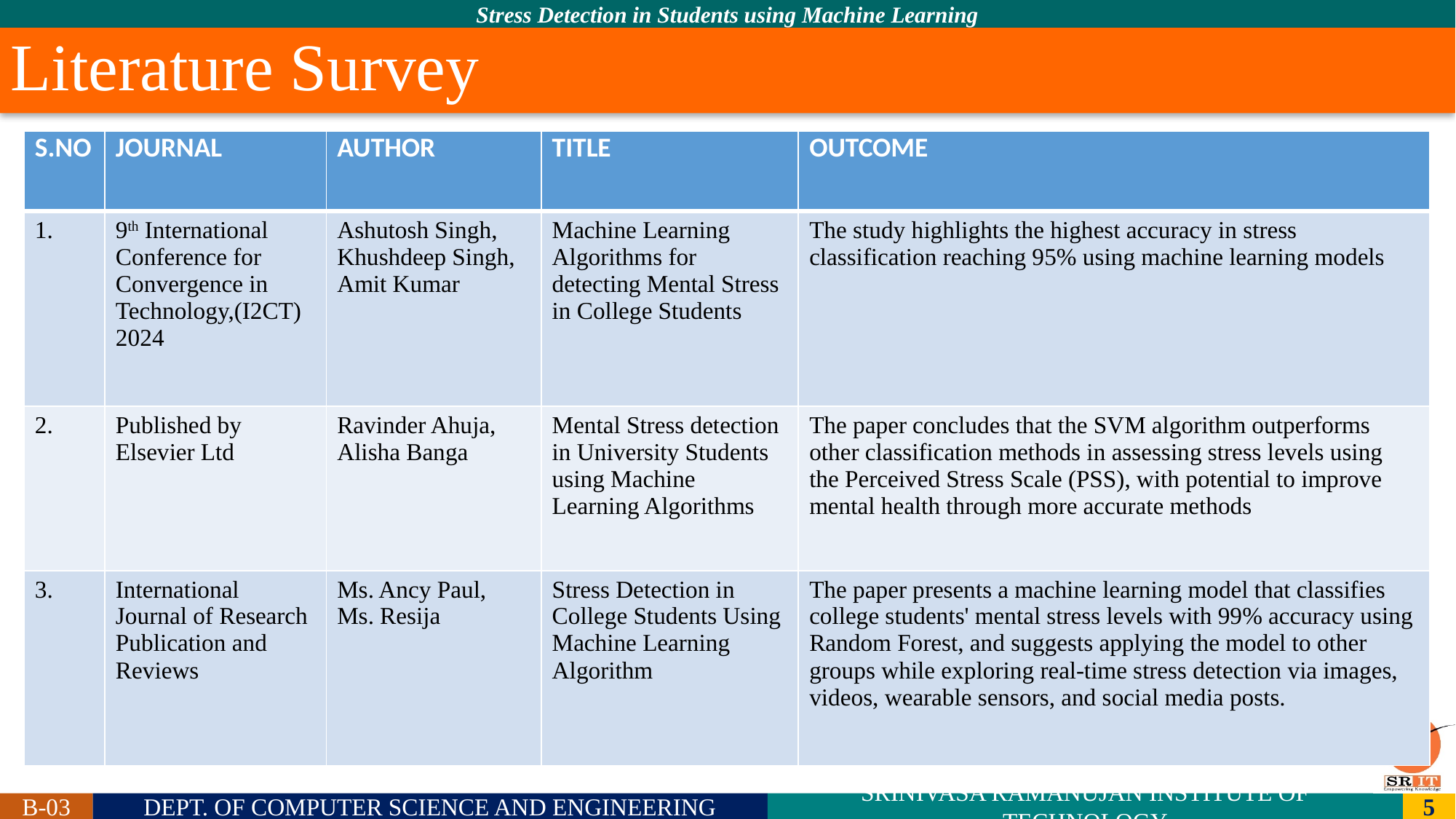

# Literature Survey
| S.NO | JOURNAL | AUTHOR | TITLE | OUTCOME |
| --- | --- | --- | --- | --- |
| 1. | 9th International Conference for Convergence in Technology,(I2CT) 2024 | Ashutosh Singh, Khushdeep Singh, Amit Kumar | Machine Learning Algorithms for detecting Mental Stress in College Students | The study highlights the highest accuracy in stress classification reaching 95% using machine learning models |
| 2. | Published by Elsevier Ltd | Ravinder Ahuja, Alisha Banga | Mental Stress detection in University Students using Machine Learning Algorithms | The paper concludes that the SVM algorithm outperforms other classification methods in assessing stress levels using the Perceived Stress Scale (PSS), with potential to improve mental health through more accurate methods |
| 3. | International Journal of Research Publication and Reviews | Ms. Ancy Paul, Ms. Resija | Stress Detection in College Students Using Machine Learning Algorithm | The paper presents a machine learning model that classifies college students' mental stress levels with 99% accuracy using Random Forest, and suggests applying the model to other groups while exploring real-time stress detection via images, videos, wearable sensors, and social media posts. |